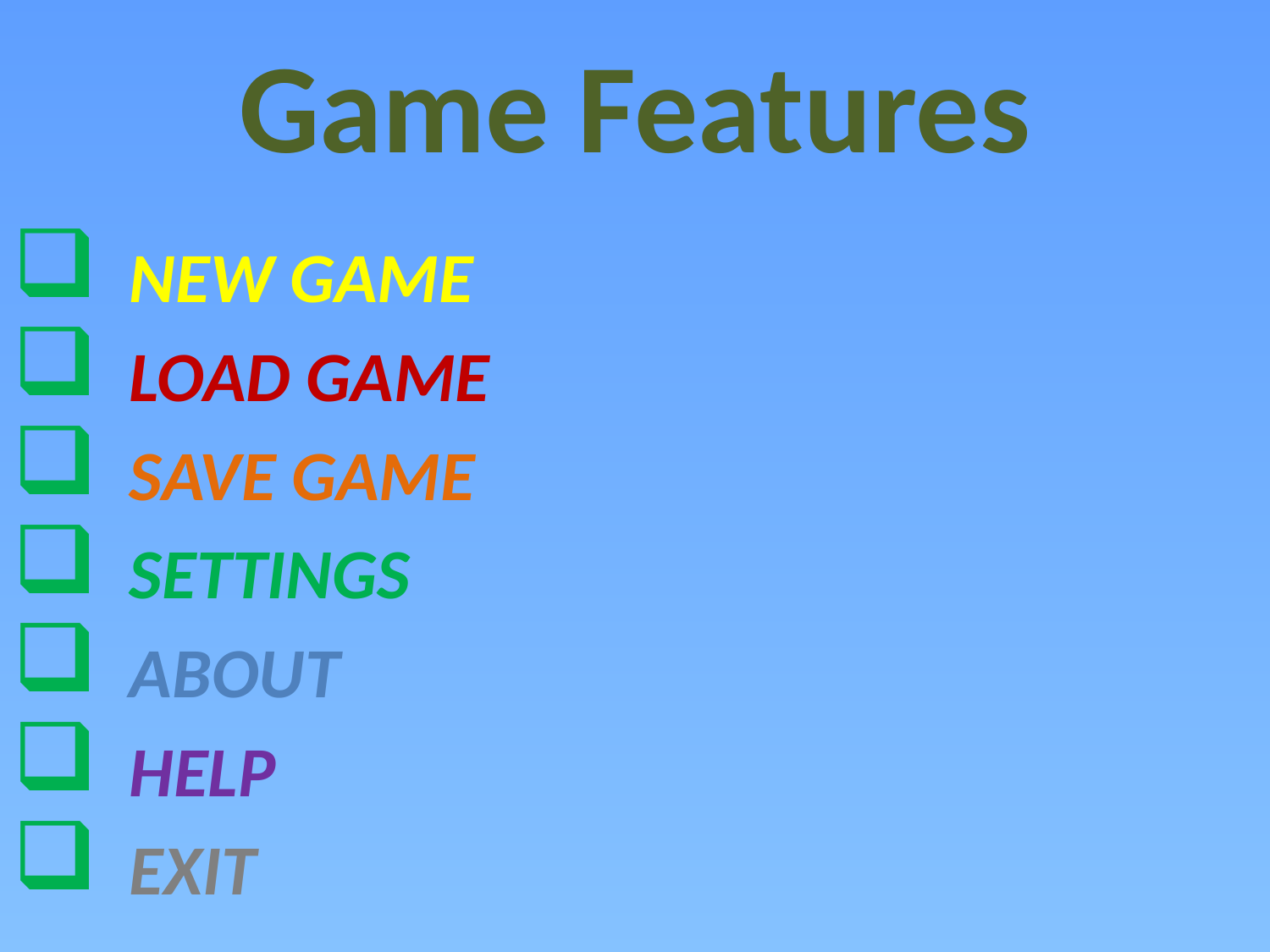

# Game Features
  NEW GAME
  LOAD GAME
  SAVE GAME
  SETTINGS
  ABOUT
  HELP
  EXIT